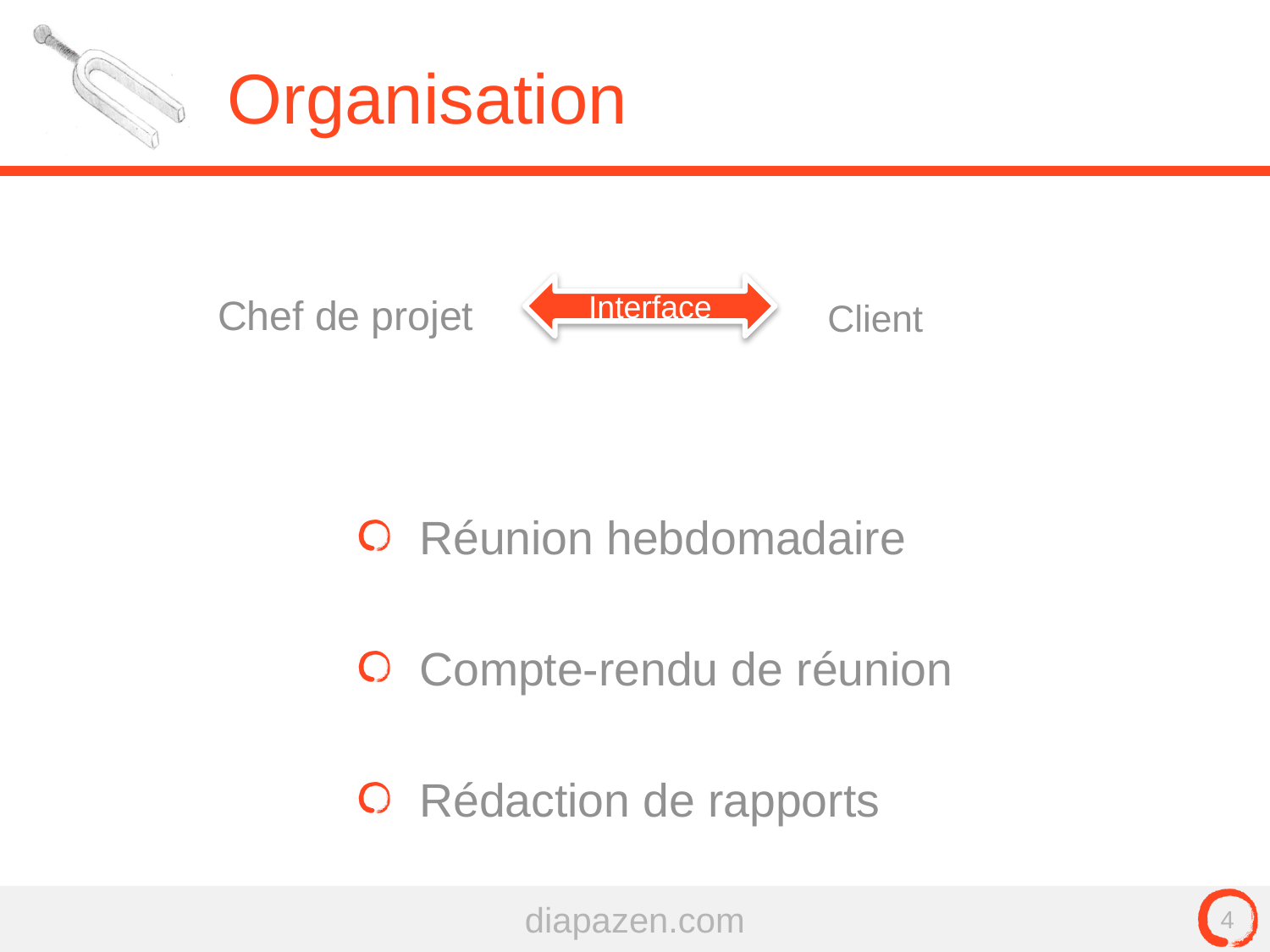

# Organisation

Chef de projet

Client

Interface

 Réunion hebdomadaire

 Compte-rendu de réunion

 Rédaction de rapports
4
diapazen.com